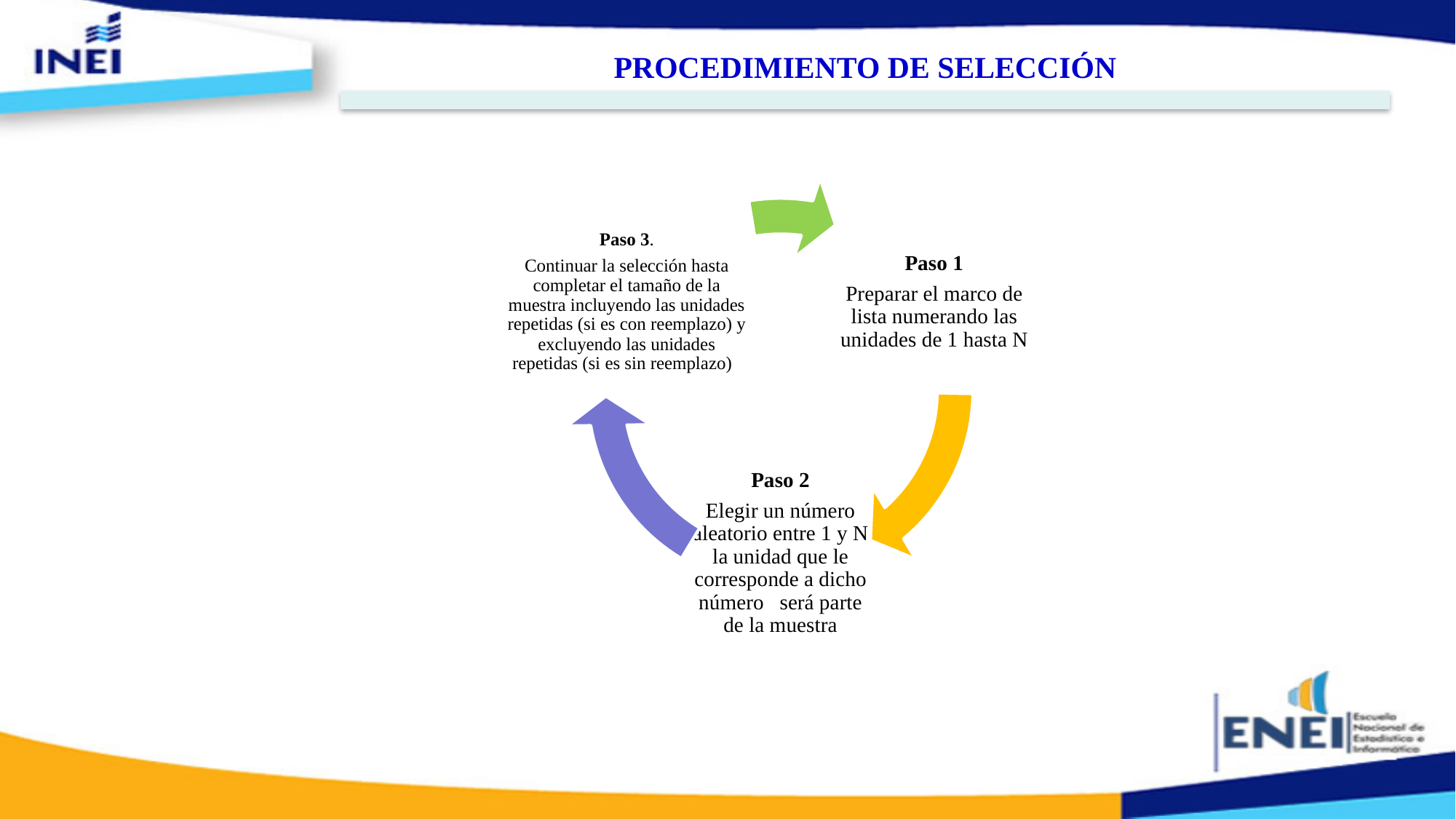

PROCEDIMIENTO DE SELECCIÓN
Paso 1
Preparar el marco de lista numerando las unidades de 1 hasta N
Paso 2
Elegir un número aleatorio entre 1 y N la unidad que le corresponde a dicho número   será parte de la muestra

Paso 3.
Continuar la selección hasta completar el tamaño de la muestra incluyendo las unidades repetidas (si es con reemplazo) y excluyendo las unidades repetidas (si es sin reemplazo)